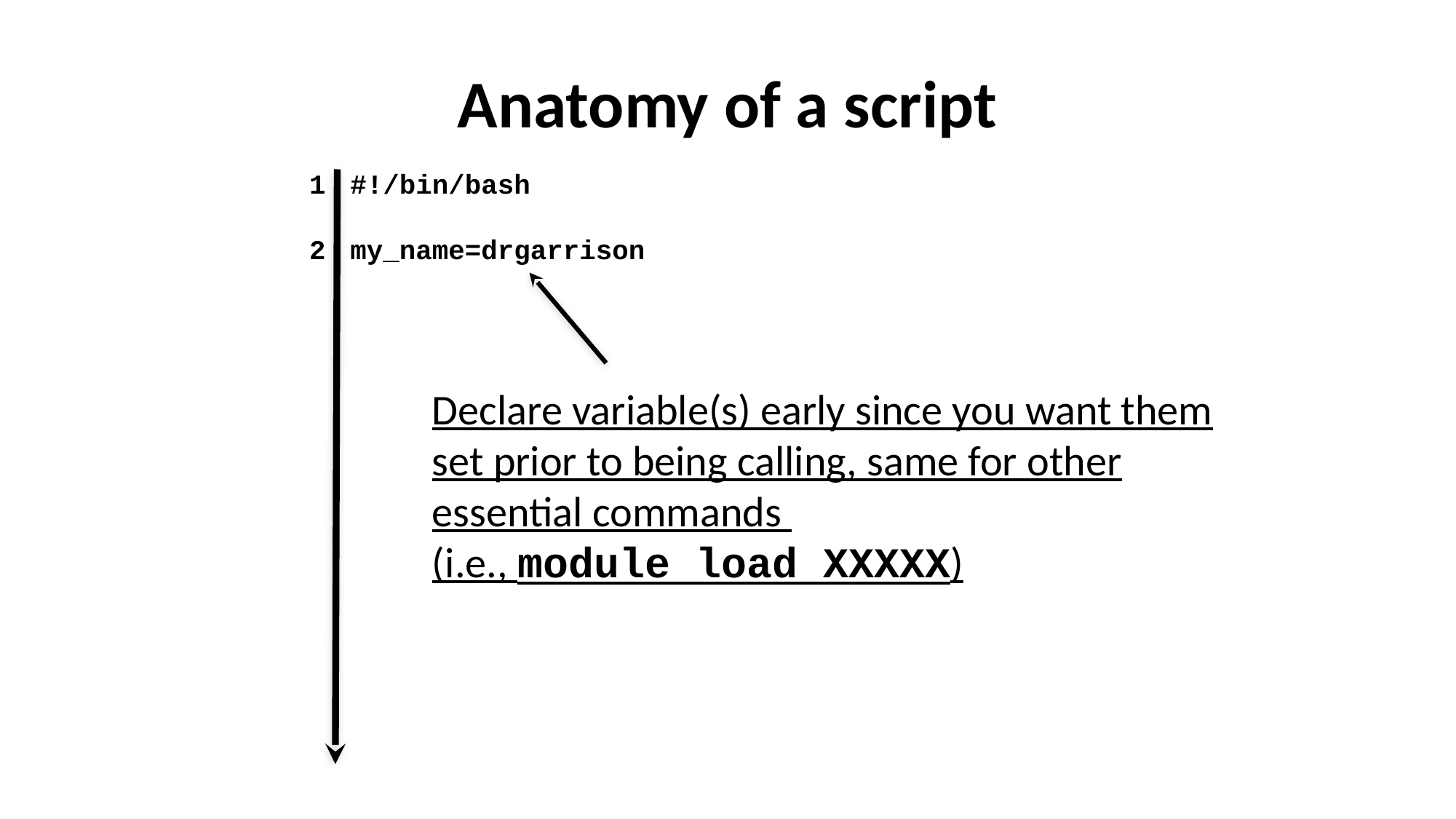

# Anatomy of a script
#!/bin/bash

my_name=drgarrison
Declare variable(s) early since you want them
set prior to being calling, same for other
essential commands
(i.e., module load XXXXX)